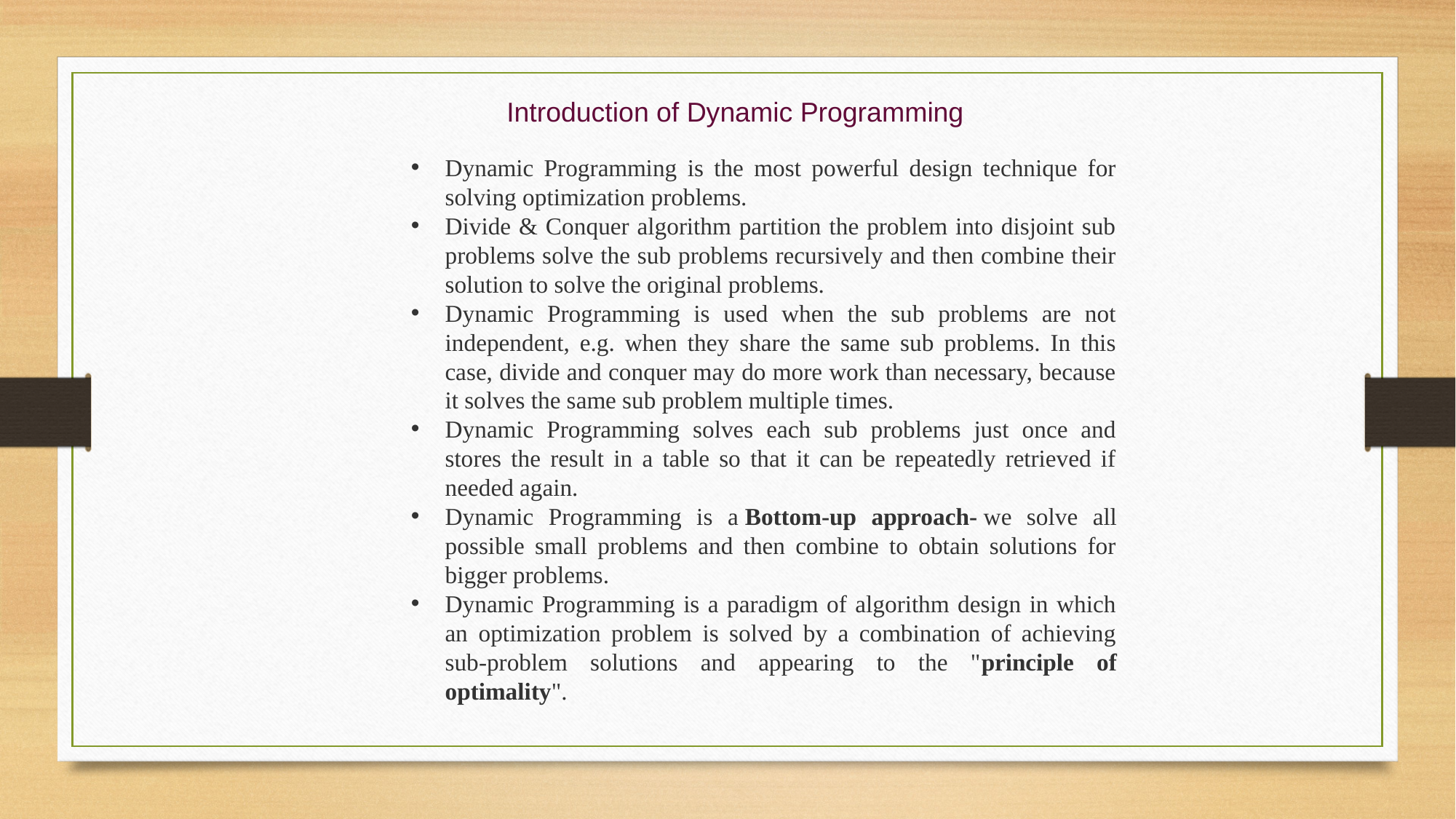

Introduction of Dynamic Programming
Dynamic Programming is the most powerful design technique for solving optimization problems.
Divide & Conquer algorithm partition the problem into disjoint sub problems solve the sub problems recursively and then combine their solution to solve the original problems.
Dynamic Programming is used when the sub problems are not independent, e.g. when they share the same sub problems. In this case, divide and conquer may do more work than necessary, because it solves the same sub problem multiple times.
Dynamic Programming solves each sub problems just once and stores the result in a table so that it can be repeatedly retrieved if needed again.
Dynamic Programming is a Bottom-up approach- we solve all possible small problems and then combine to obtain solutions for bigger problems.
Dynamic Programming is a paradigm of algorithm design in which an optimization problem is solved by a combination of achieving sub-problem solutions and appearing to the "principle of optimality".